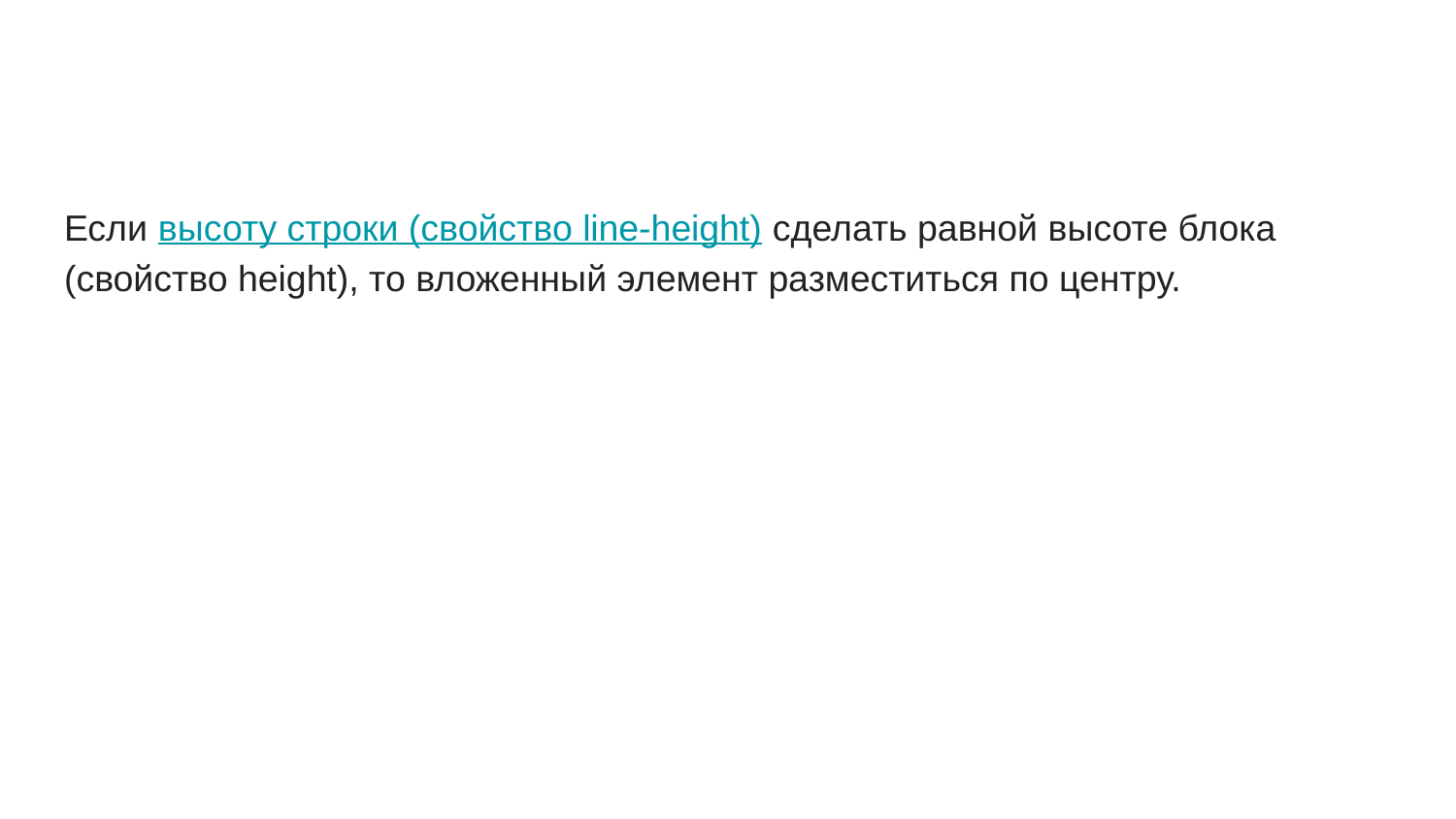

Если высоту строки (свойство line-height) сделать равной высоте блока (свойство height), то вложенный элемент разместиться по центру.